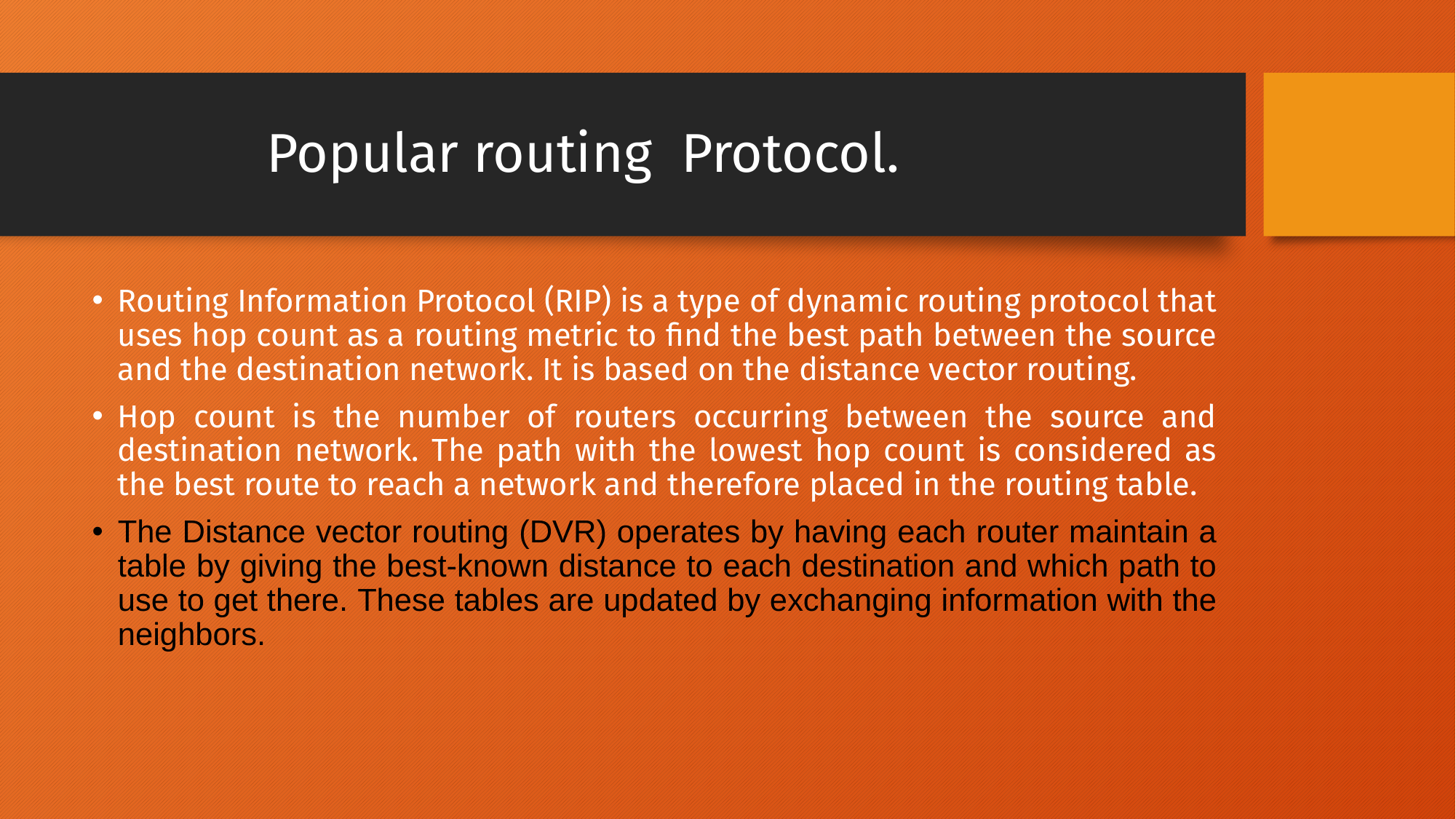

# Popular routing  Protocol.
Routing Information Protocol (RIP) is a type of dynamic routing protocol that uses hop count as a routing metric to find the best path between the source and the destination network. It is based on the distance vector routing.
Hop count is the number of routers occurring between the source and destination network. The path with the lowest hop count is considered as the best route to reach a network and therefore placed in the routing table.
The Distance vector routing (DVR) operates by having each router maintain a table by giving the best-known distance to each destination and which path to use to get there. These tables are updated by exchanging information with the neighbors.